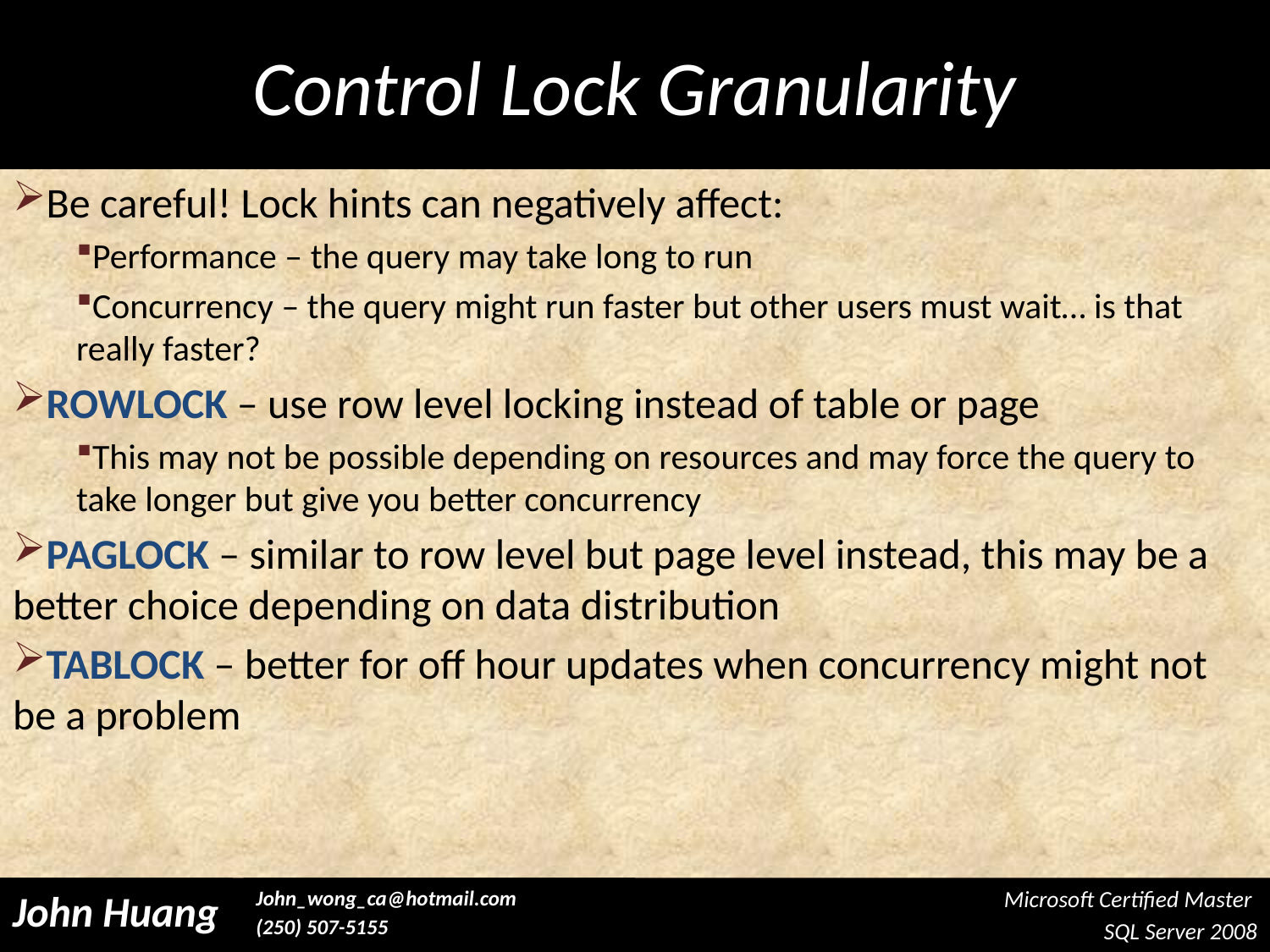

#
Control Lock Granularity
Be careful! Lock hints can negatively affect:
Performance – the query may take long to run
Concurrency – the query might run faster but other users must wait… is that really faster?
ROWLOCK – use row level locking instead of table or page
This may not be possible depending on resources and may force the query to take longer but give you better concurrency
PAGLOCK – similar to row level but page level instead, this may be a better choice depending on data distribution
TABLOCK – better for off hour updates when concurrency might not be a problem

Microsoft Certified Master
SQL Server 2008
John Huang
John_wong_ca@hotmail.com
(250) 507-5155